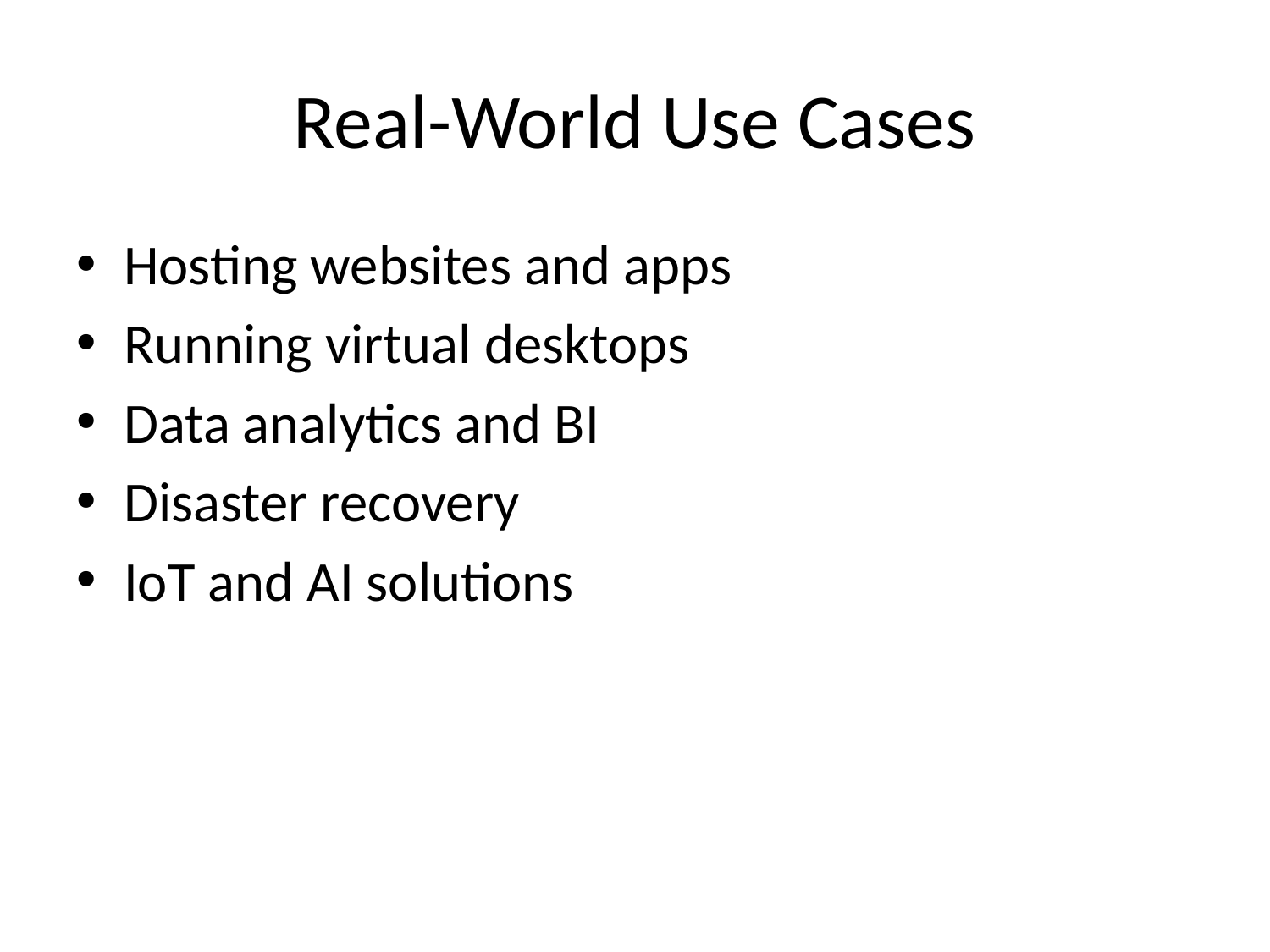

# Real-World Use Cases
Hosting websites and apps
Running virtual desktops
Data analytics and BI
Disaster recovery
IoT and AI solutions